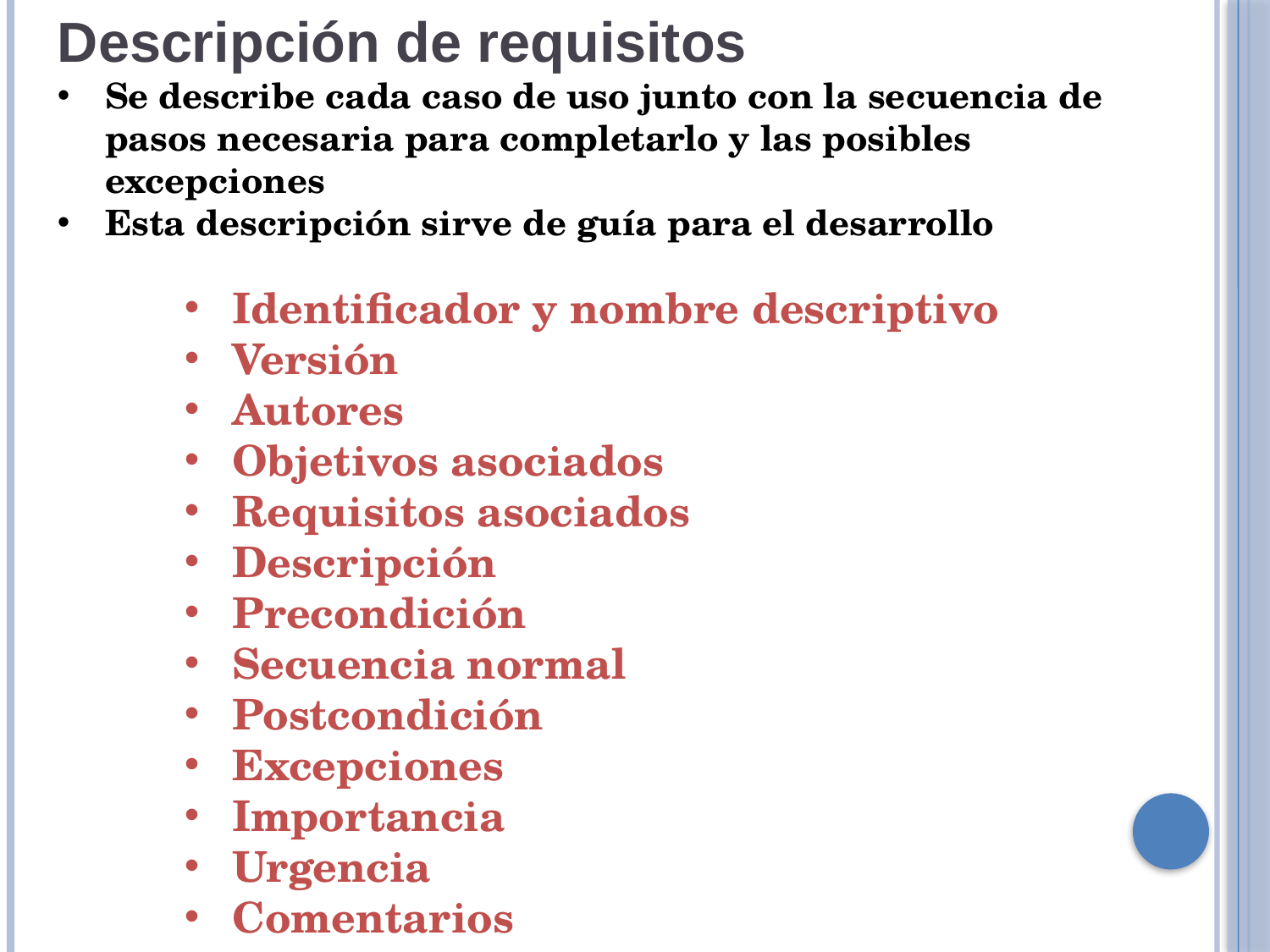

Descripción de requisitos
Se describe cada caso de uso junto con la secuencia de pasos necesaria para completarlo y las posibles excepciones
Esta descripción sirve de guía para el desarrollo

Identificador y nombre descriptivo
Versión
Autores
Objetivos asociados
Requisitos asociados
Descripción
Precondición
Secuencia normal
Postcondición
Excepciones
Importancia
Urgencia
Comentarios